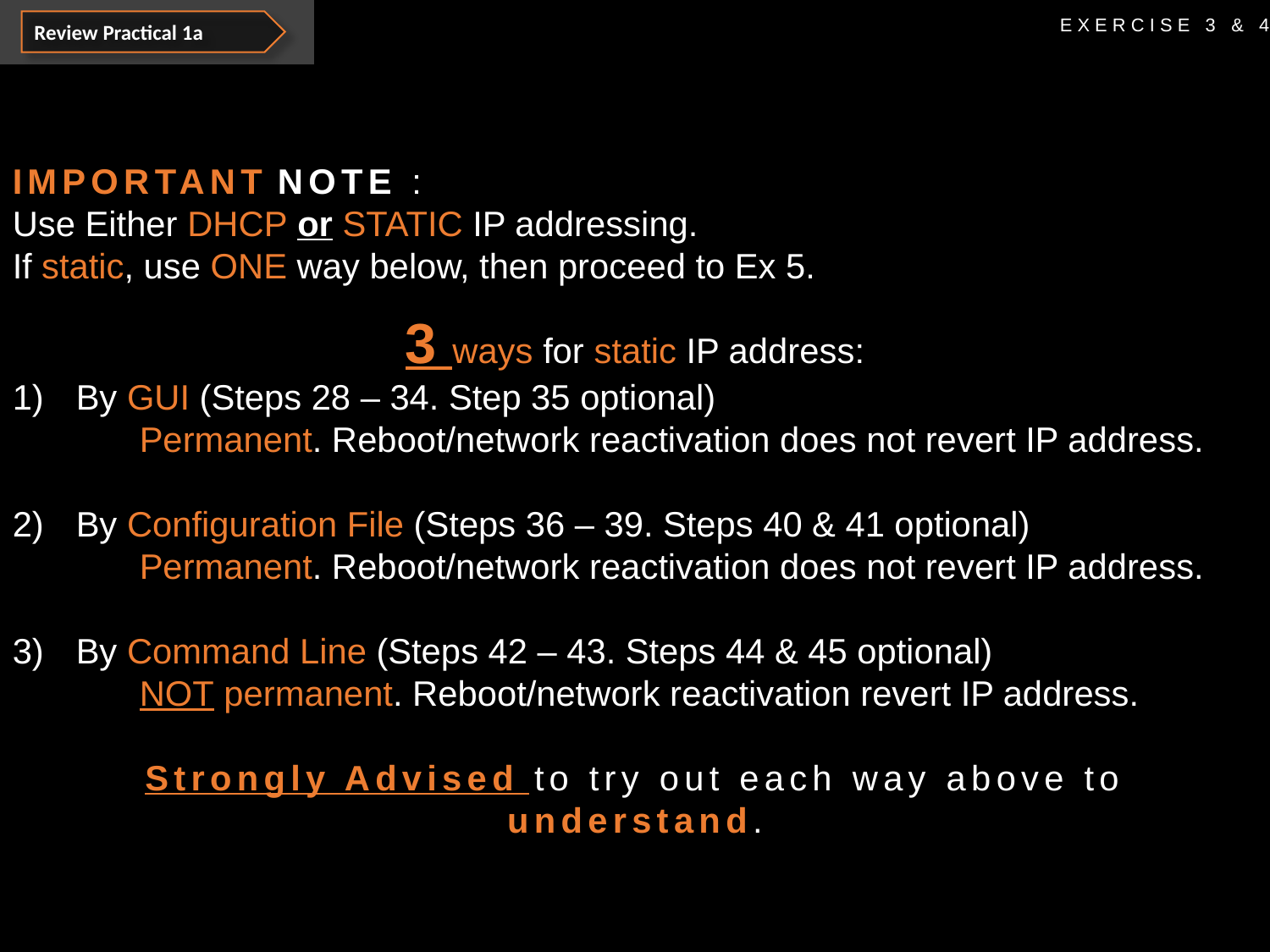

Review Practical 1a

EXERCISE 3 & 4

IMPORTANT NOTE :
Use Either DHCP or STATIC IP addressing.
If static, use ONE way below, then proceed to Ex 5.

3 ways for static IP address:
By GUI (Steps 28 – 34. Step 35 optional)
	Permanent. Reboot/network reactivation does not revert IP address.

By Configuration File (Steps 36 – 39. Steps 40 & 41 optional)
	Permanent. Reboot/network reactivation does not revert IP address.

By Command Line (Steps 42 – 43. Steps 44 & 45 optional)
	NOT permanent. Reboot/network reactivation revert IP address.

Strongly Advised to try out each way above to understand.